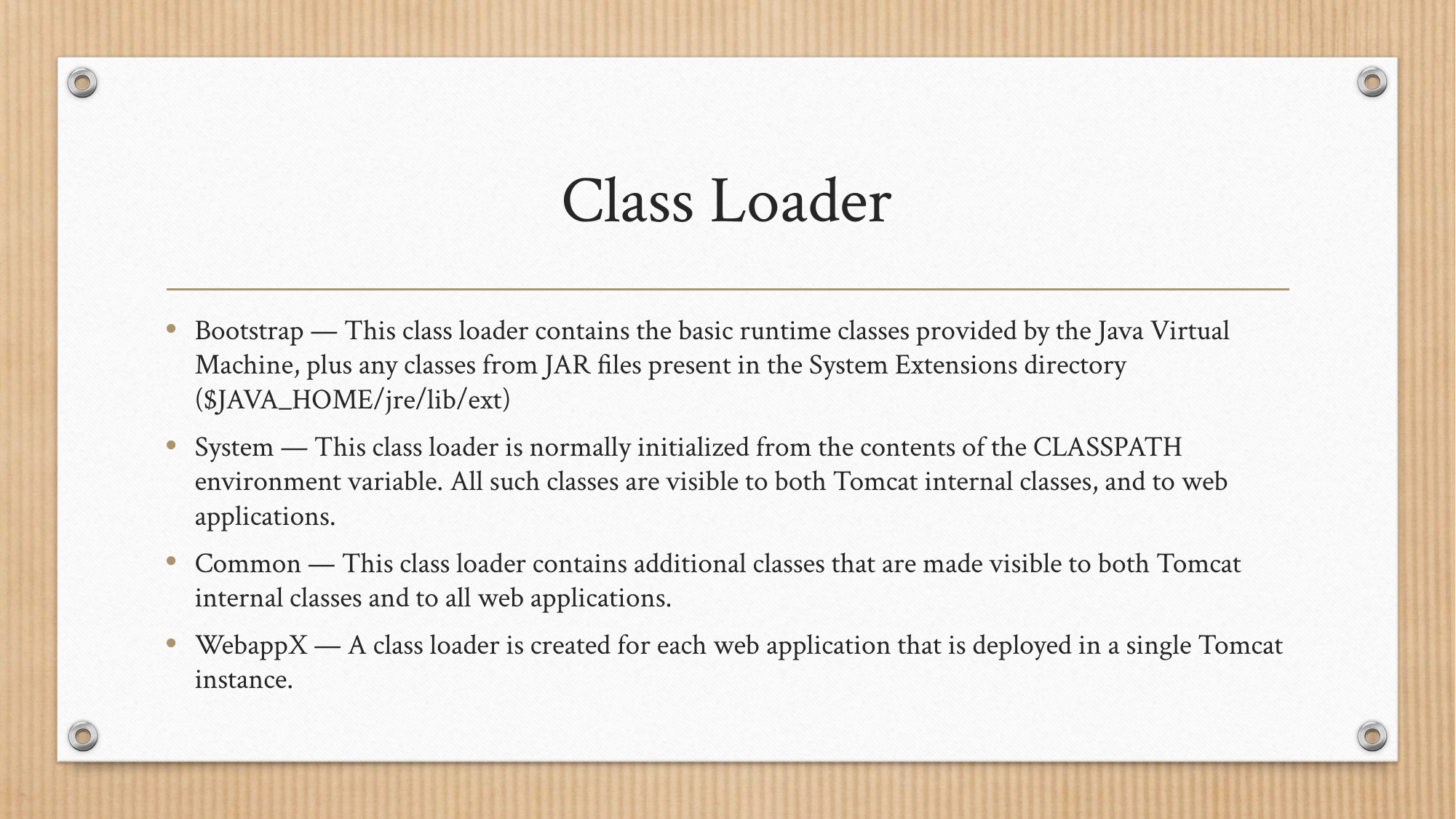

# Class Loader
Bootstrap — This class loader contains the basic runtime classes provided by the Java Virtual Machine, plus any classes from JAR files present in the System Extensions directory ($JAVA_HOME/jre/lib/ext)
System — This class loader is normally initialized from the contents of the CLASSPATH environment variable. All such classes are visible to both Tomcat internal classes, and to web applications.
Common — This class loader contains additional classes that are made visible to both Tomcat internal classes and to all web applications.
WebappX — A class loader is created for each web application that is deployed in a single Tomcat instance.